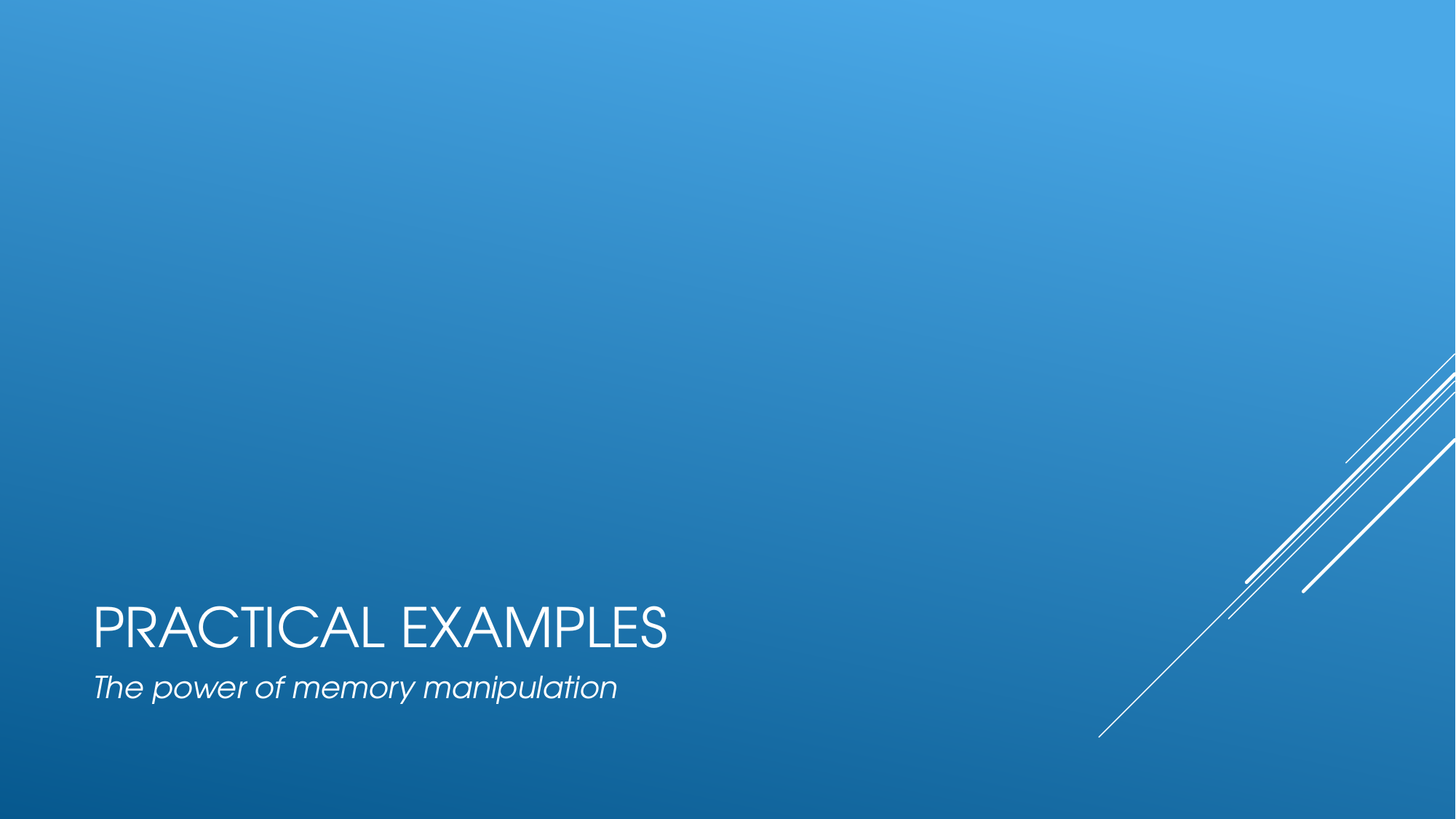

# Practical examples
The power of memory manipulation